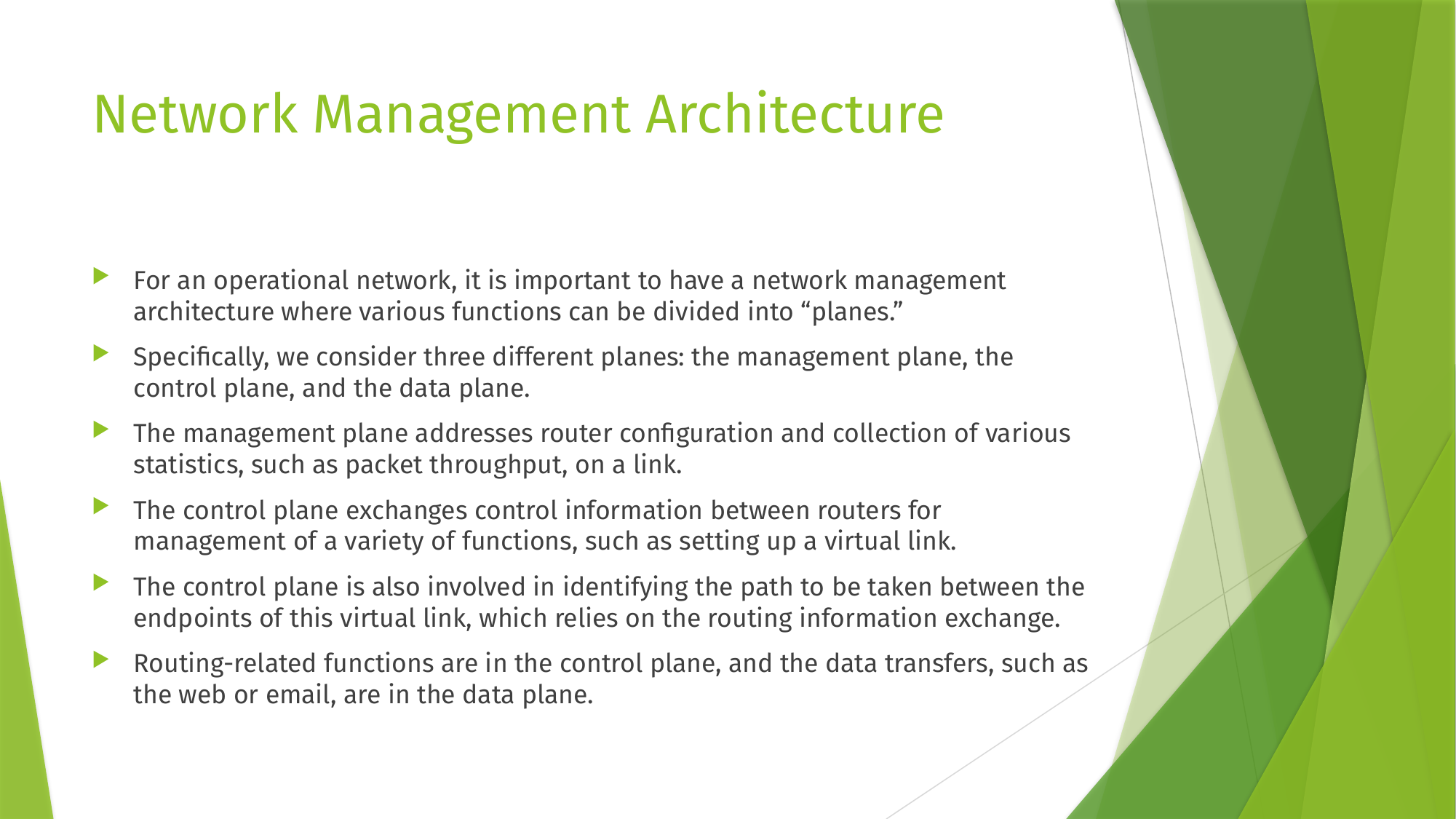

# Network Management Architecture
For an operational network, it is important to have a network management architecture where various functions can be divided into “planes.”
Specifically, we consider three different planes: the management plane, the control plane, and the data plane.
The management plane addresses router configuration and collection of various statistics, such as packet throughput, on a link.
The control plane exchanges control information between routers for management of a variety of functions, such as setting up a virtual link.
The control plane is also involved in identifying the path to be taken between the endpoints of this virtual link, which relies on the routing information exchange.
Routing-related functions are in the control plane, and the data transfers, such as the web or email, are in the data plane.